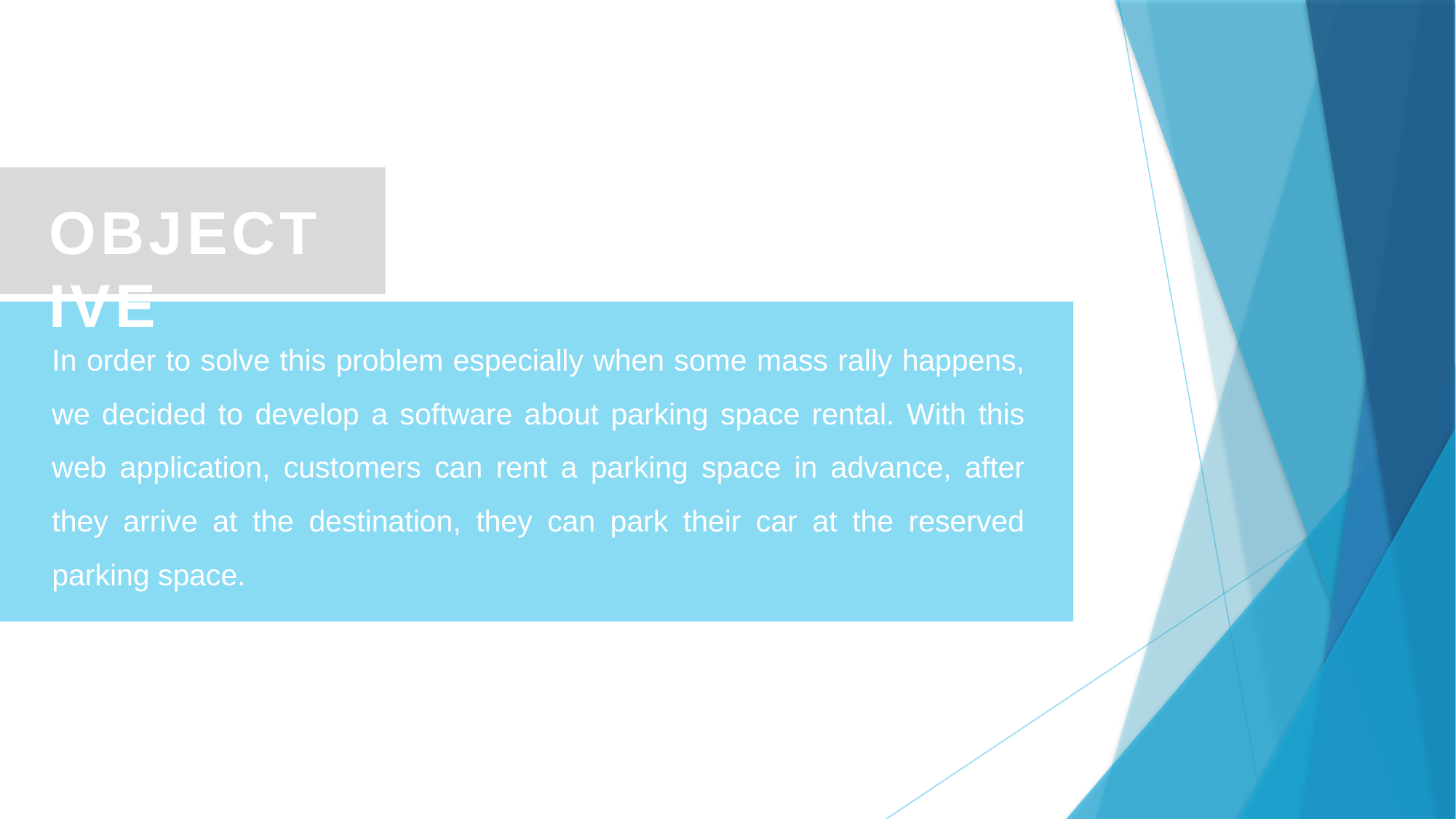

OBJECTIVE

In order to solve this problem especially when some mass rally happens, we decided to develop a software about parking space rental. With this web application, customers can rent a parking space in advance, after they arrive at the destination, they can park their car at the reserved parking space.